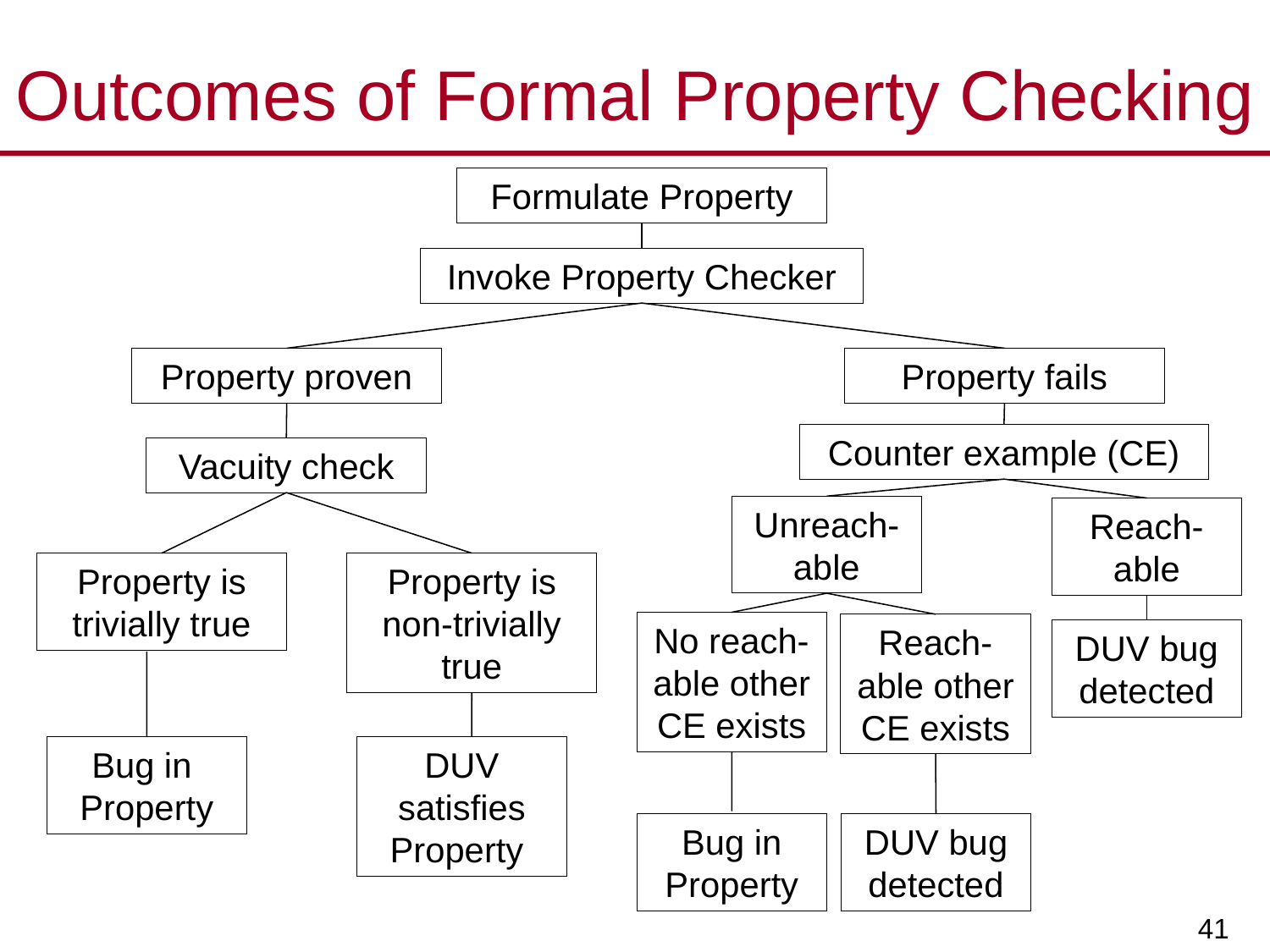

# Outcomes of Formal Property Checking
Formulate Property
Invoke Property Checker
Property proven
Property fails
Counter example (CE)
Vacuity check
Unreach-able
Reach-able
Property is trivially true
Property is non-trivially true
No reach-able other CE exists
Reach-able other CE exists
DUV bug detected
Bug in
Property
DUV satisfies Property
Bug in Property
DUV bug detected